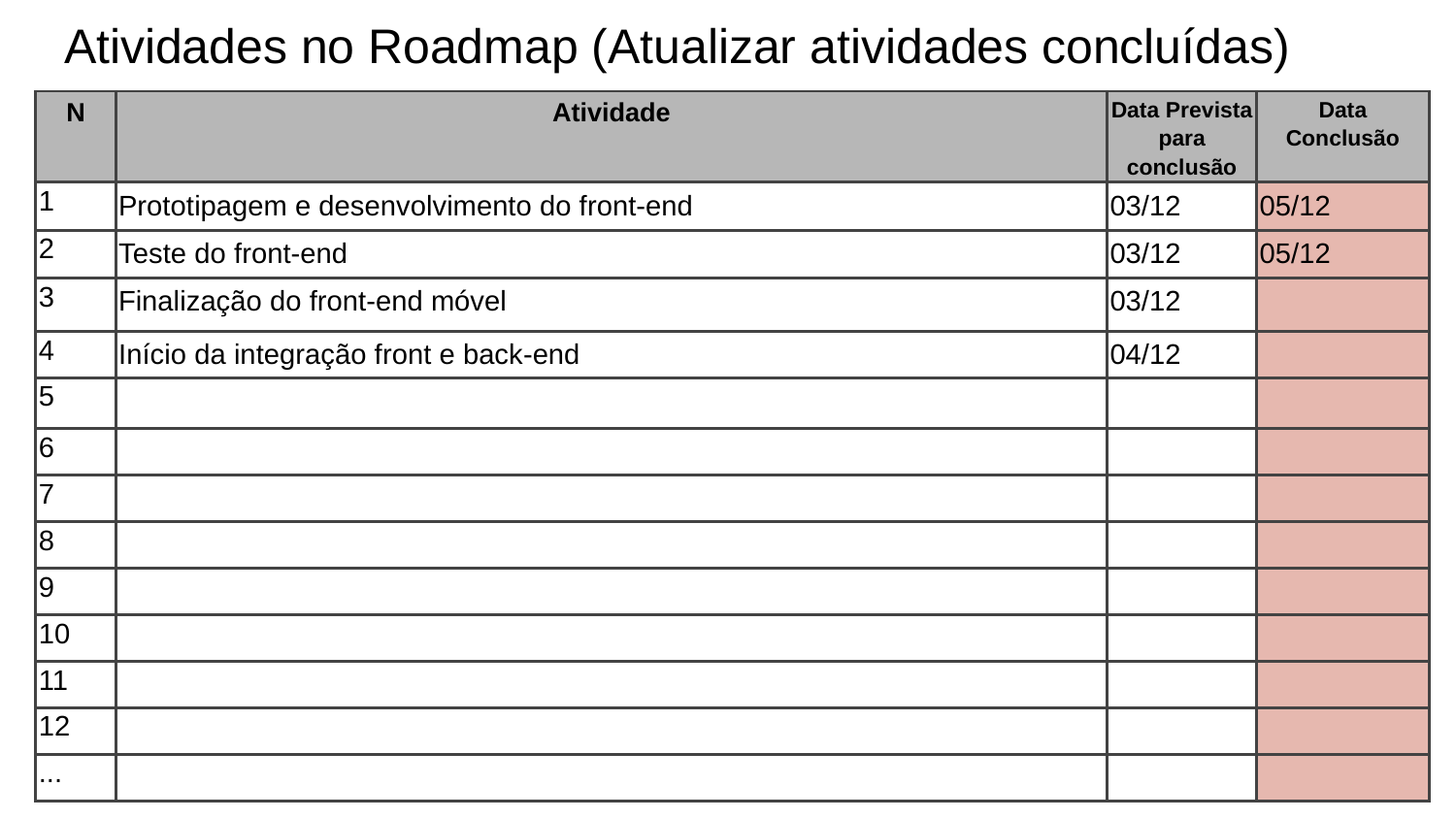

# Atividades no Roadmap (Atualizar atividades concluídas)
| N | Atividade | Data Prevista para conclusão | Data Conclusão |
| --- | --- | --- | --- |
| 1 | Prototipagem e desenvolvimento do front-end | 03/12 | 05/12 |
| 2 | Teste do front-end | 03/12 | 05/12 |
| 3 | Finalização do front-end móvel | 03/12 |  |
| 4 | Início da integração front e back-end | 04/12 |  |
| 5 |  |  |  |
| 6 |  |  |  |
| 7 |  |  |  |
| 8 |  |  |  |
| 9 |  |  |  |
| 10 |  |  |  |
| 11 |  |  |  |
| 12 |  |  |  |
| ... |  |  |  |